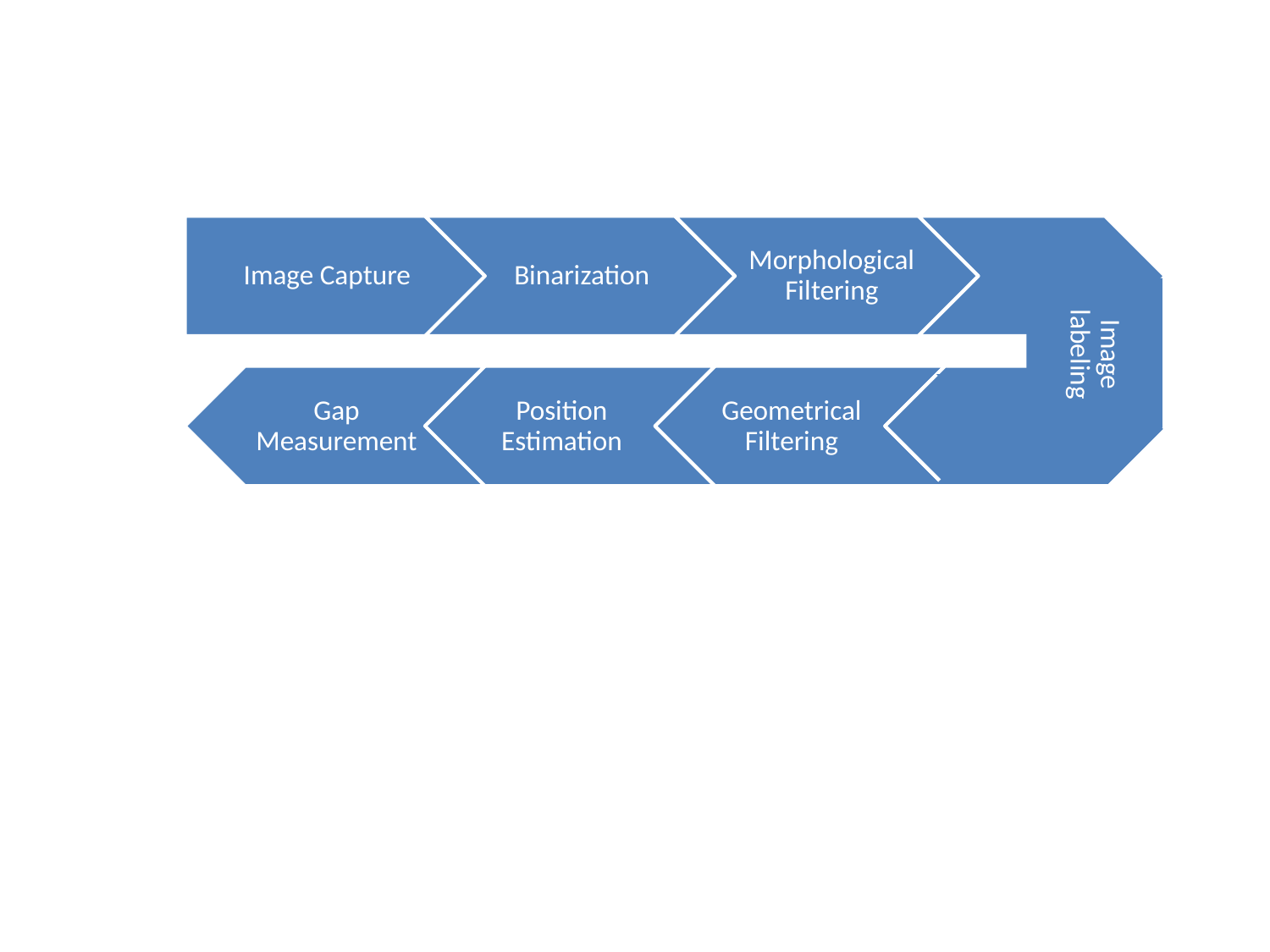

Image Capture

Binarization

Morphological Filtering

Image labeling

Gap Measurement

Position Estimation

Geometrical Filtering